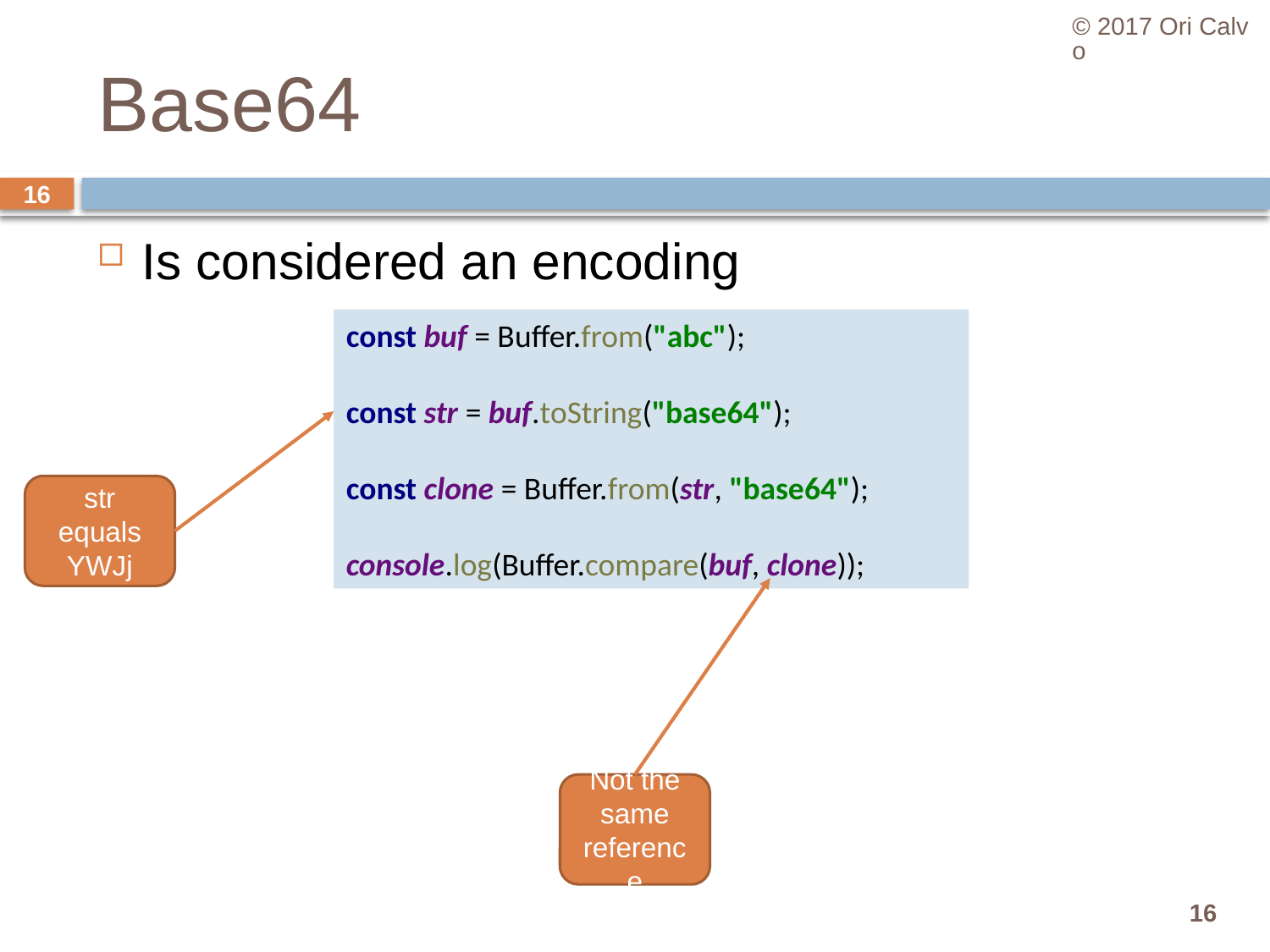

© 2017 Ori Calvo
# Base64
16
Is considered an encoding
const buf = Buffer.from("abc");
const str = buf.toString("base64");
const clone = Buffer.from(str, "base64");
console.log(Buffer.compare(buf, clone));
str equals YWJj
Not the same reference